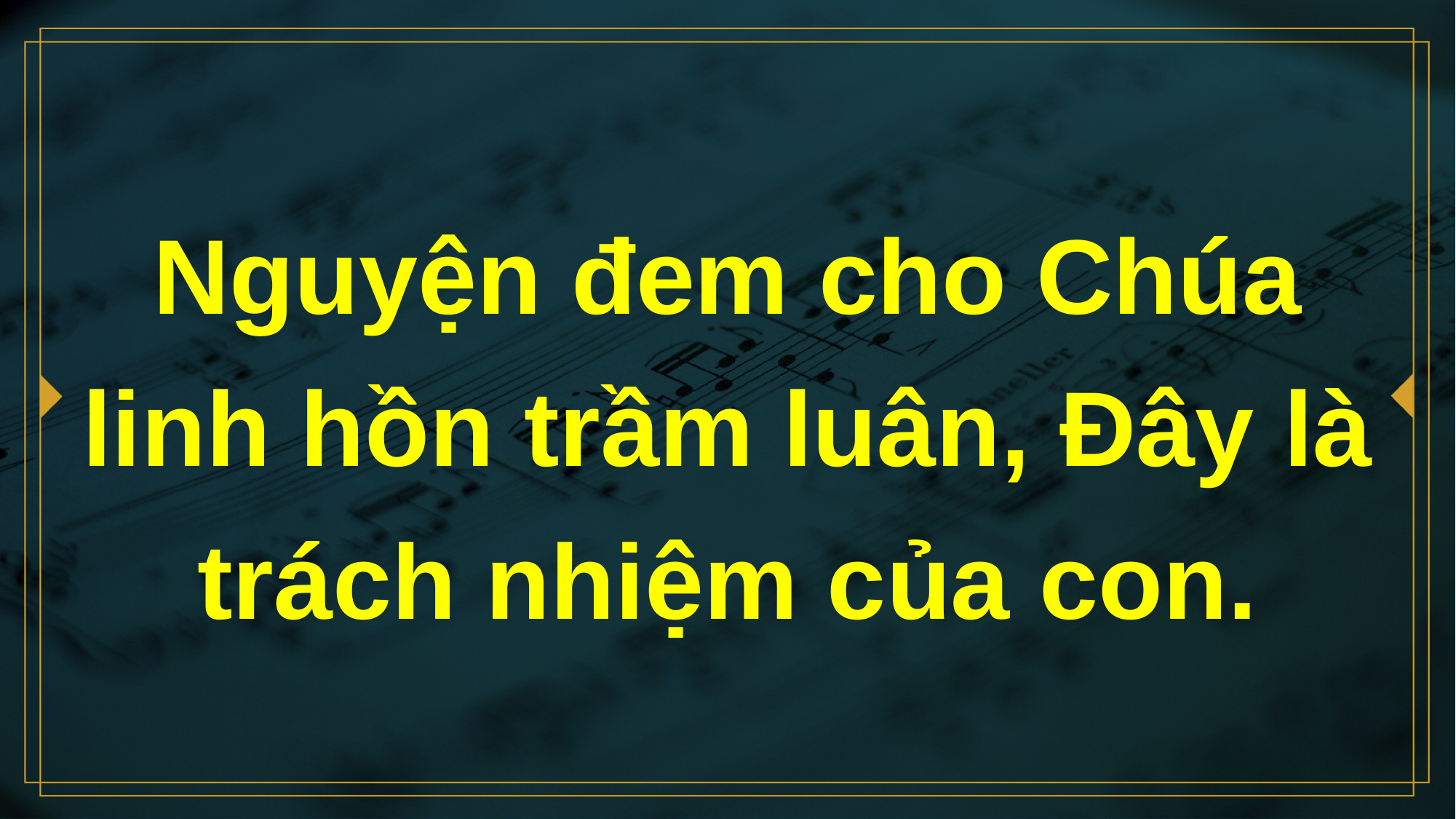

# Nguyện đem cho Chúa linh hồn trầm luân, Ðây là trách nhiệm của con.